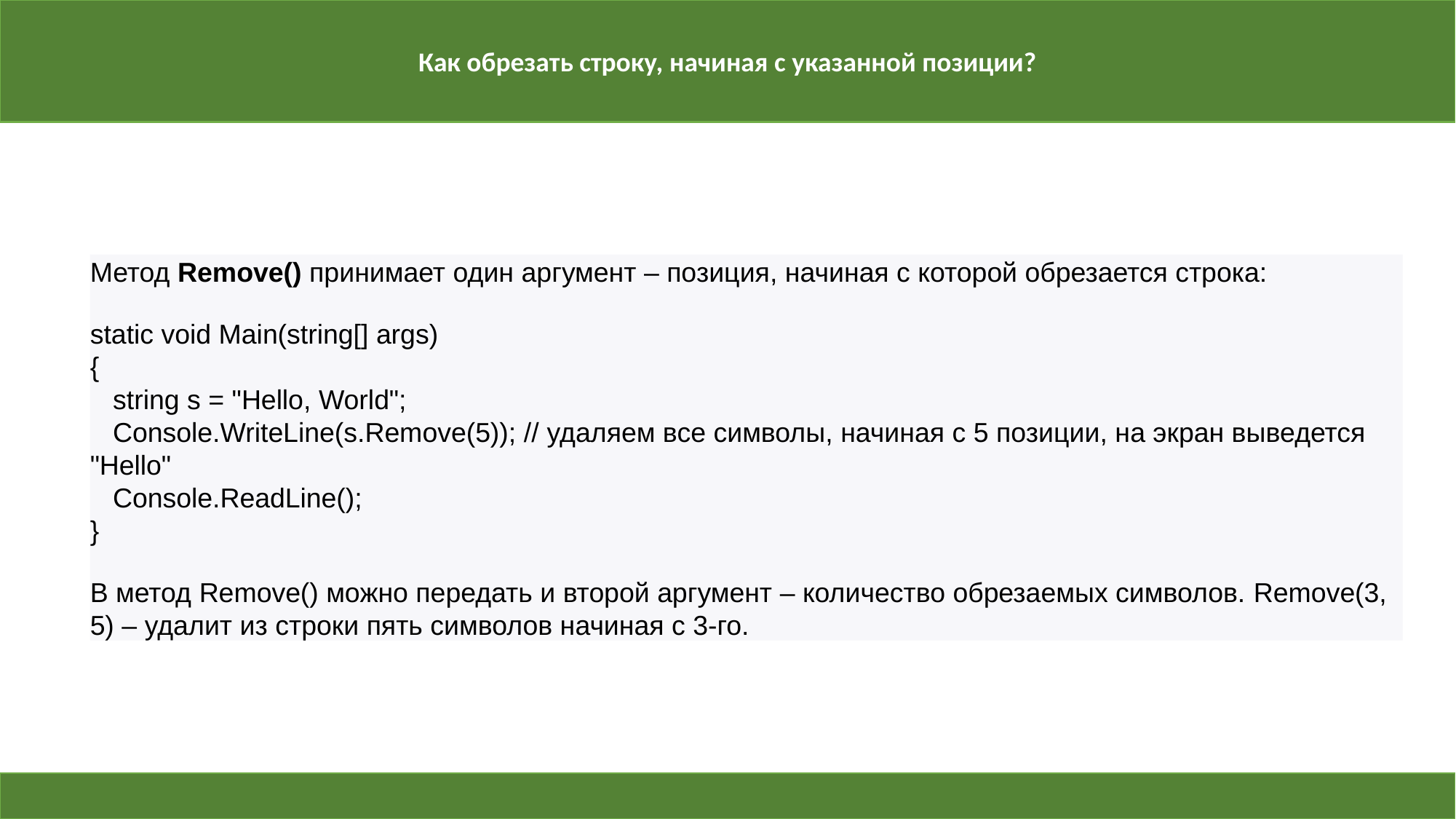

Как обрезать строку, начиная с указанной позиции?

Метод Remove() принимает один аргумент – позиция, начиная с которой обрезается строка:
static void Main(string[] args)
{
   string s = "Hello, World";
   Console.WriteLine(s.Remove(5)); // удаляем все символы, начиная с 5 позиции, на экран выведется "Hello"
   Console.ReadLine();
}
В метод Remove() можно передать и второй аргумент – количество обрезаемых символов. Remove(3, 5) – удалит из строки пять символов начиная с 3-го.